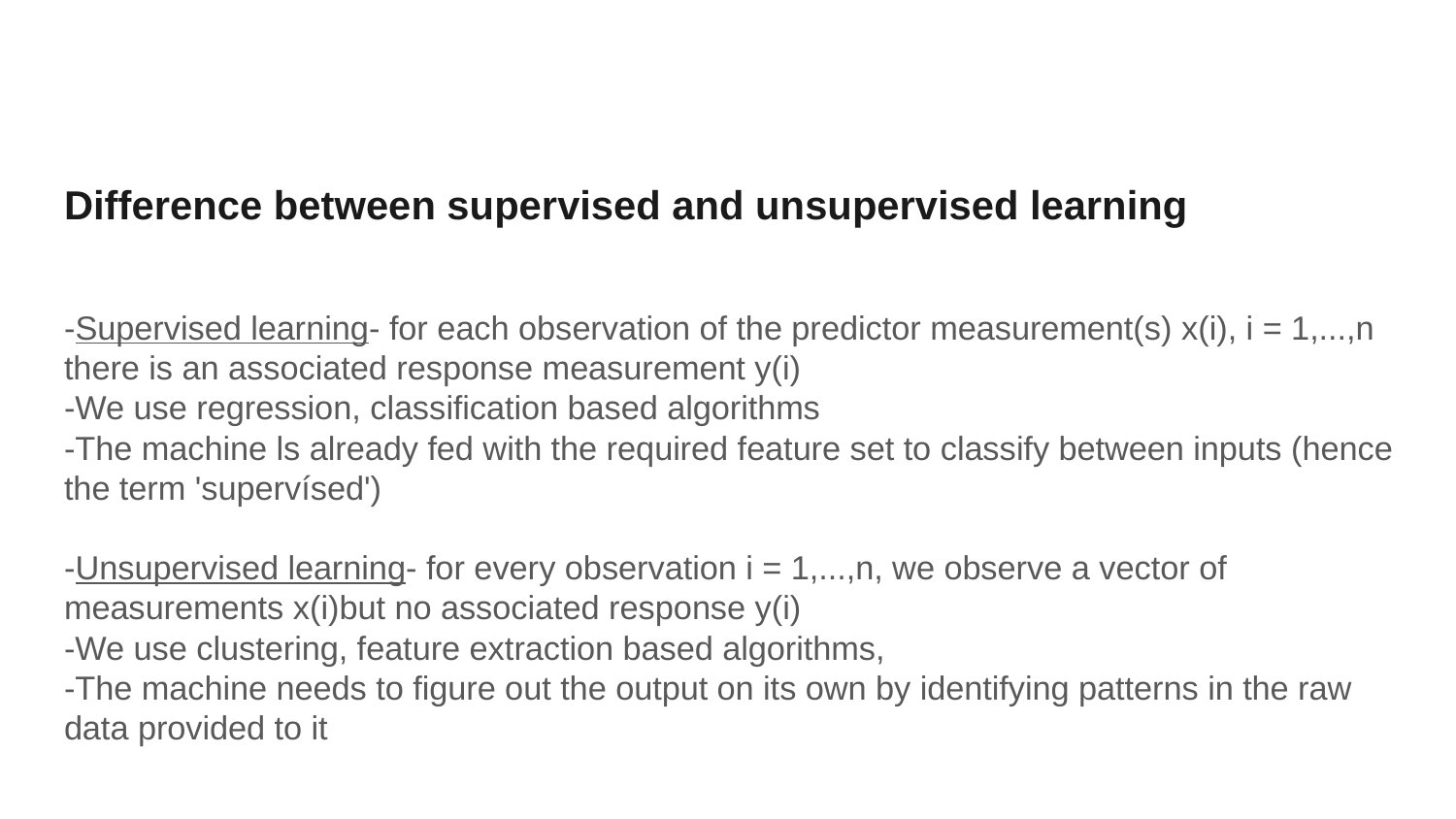

# Difference between supervised and unsupervised learning
-Supervised learning- for each observation of the predictor measurement(s) x(i), i = 1,...,n there is an associated response measurement y(i)
-We use regression, classification based algorithms
-The machine ls already fed with the required feature set to classify between inputs (hence the term 'supervísed')

-Unsupervised learning- for every observation i = 1,...,n, we observe a vector of measurements x(i)but no associated response y(i)
-We use clustering, feature extraction based algorithms,
-The machine needs to figure out the output on its own by identifying patterns in the raw data provided to it